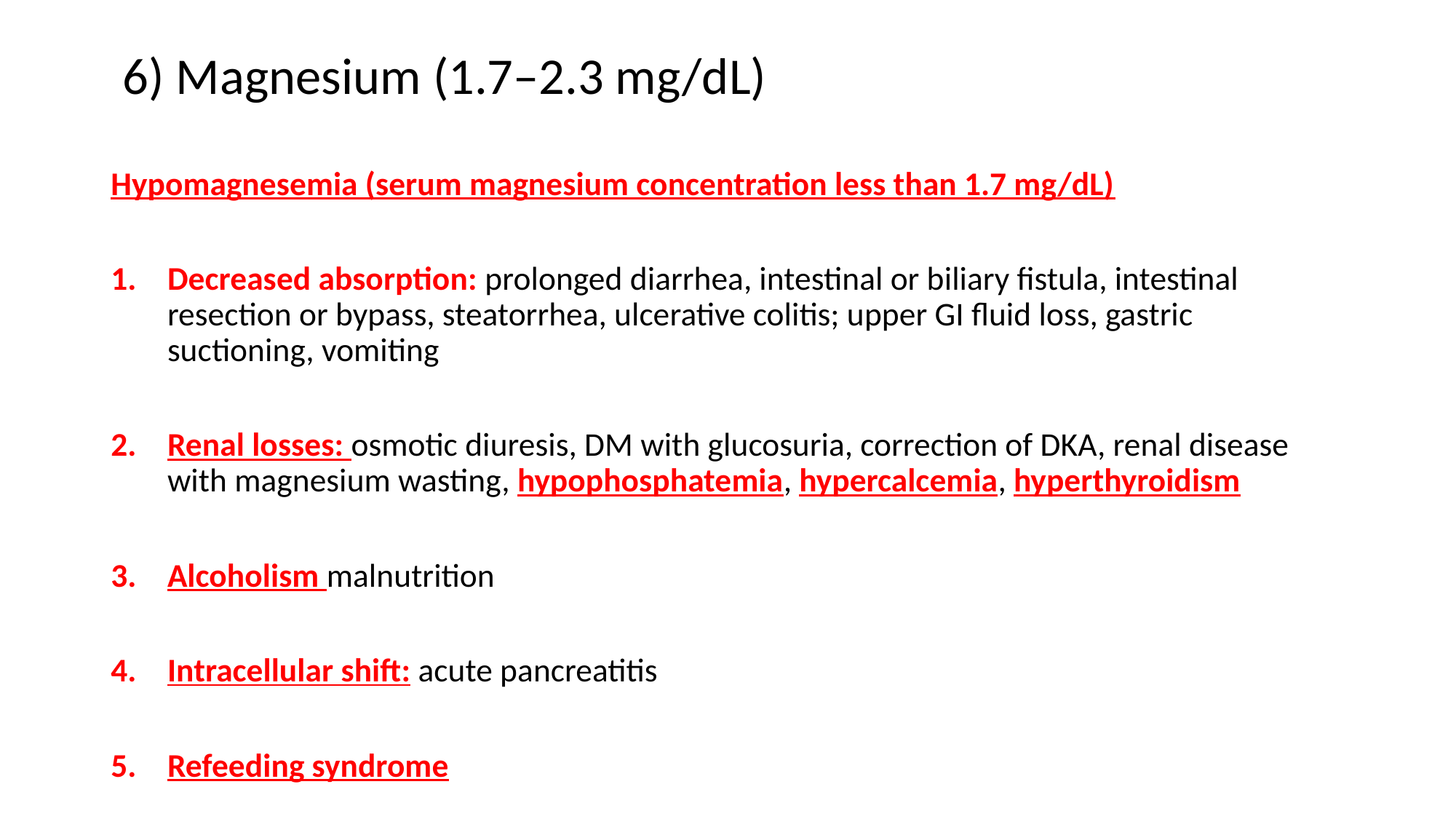

# 6) Magnesium (1.7–2.3 mg/dL)
Hypomagnesemia (serum magnesium concentration less than 1.7 mg/dL)

Decreased absorption: prolonged diarrhea, intestinal or biliary fistula, intestinal resection or bypass, steatorrhea, ulcerative colitis; upper GI fluid loss, gastric suctioning, vomiting

Renal losses: osmotic diuresis, DM with glucosuria, correction of DKA, renal disease with magnesium wasting, hypophosphatemia, hypercalcemia, hyperthyroidism

Alcoholism malnutrition

Intracellular shift: acute pancreatitis

Refeeding syndrome